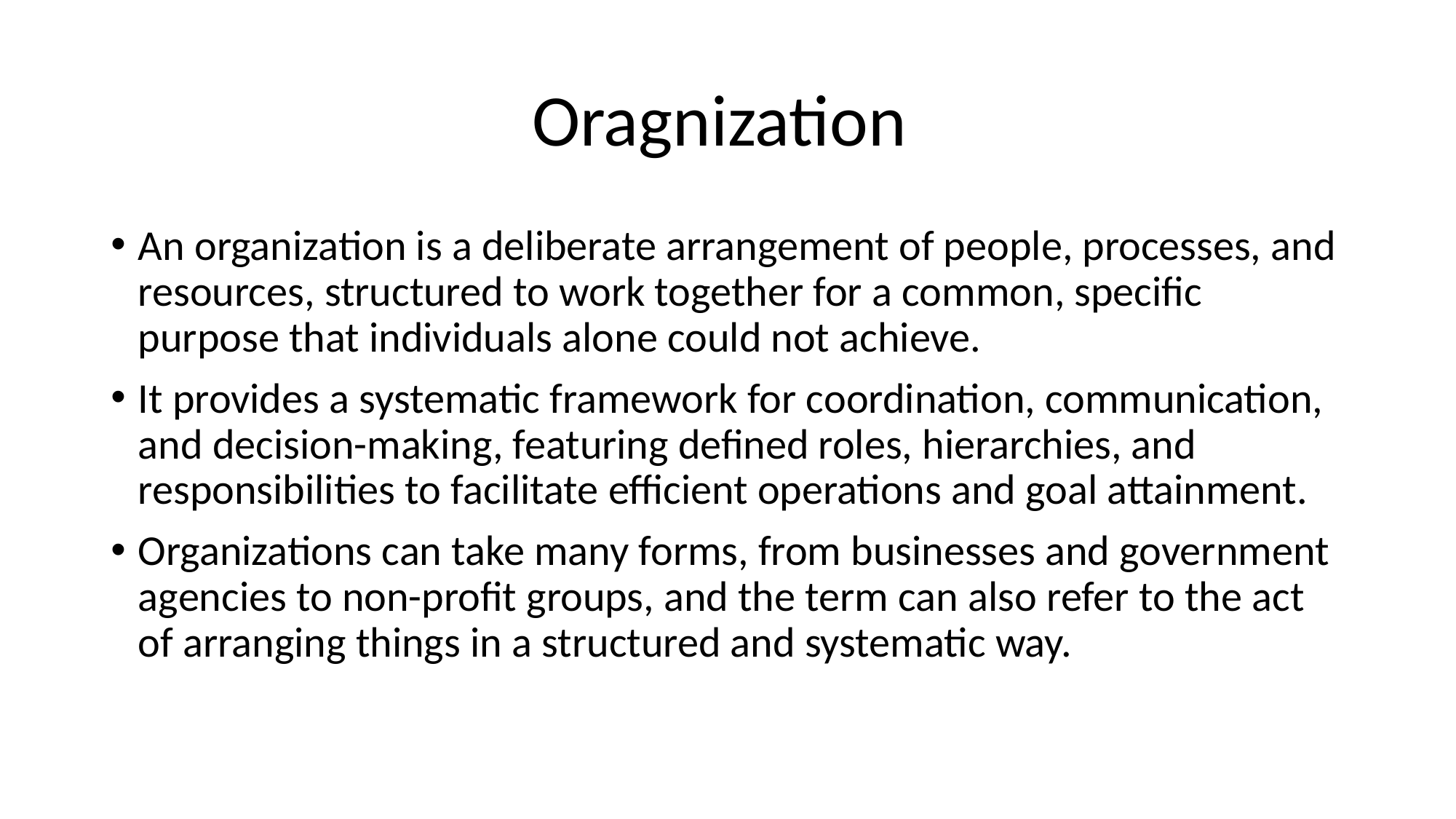

# Oragnization
An organization is a deliberate arrangement of people, processes, and resources, structured to work together for a common, specific purpose that individuals alone could not achieve.
It provides a systematic framework for coordination, communication, and decision-making, featuring defined roles, hierarchies, and responsibilities to facilitate efficient operations and goal attainment.
Organizations can take many forms, from businesses and government agencies to non-profit groups, and the term can also refer to the act of arranging things in a structured and systematic way.